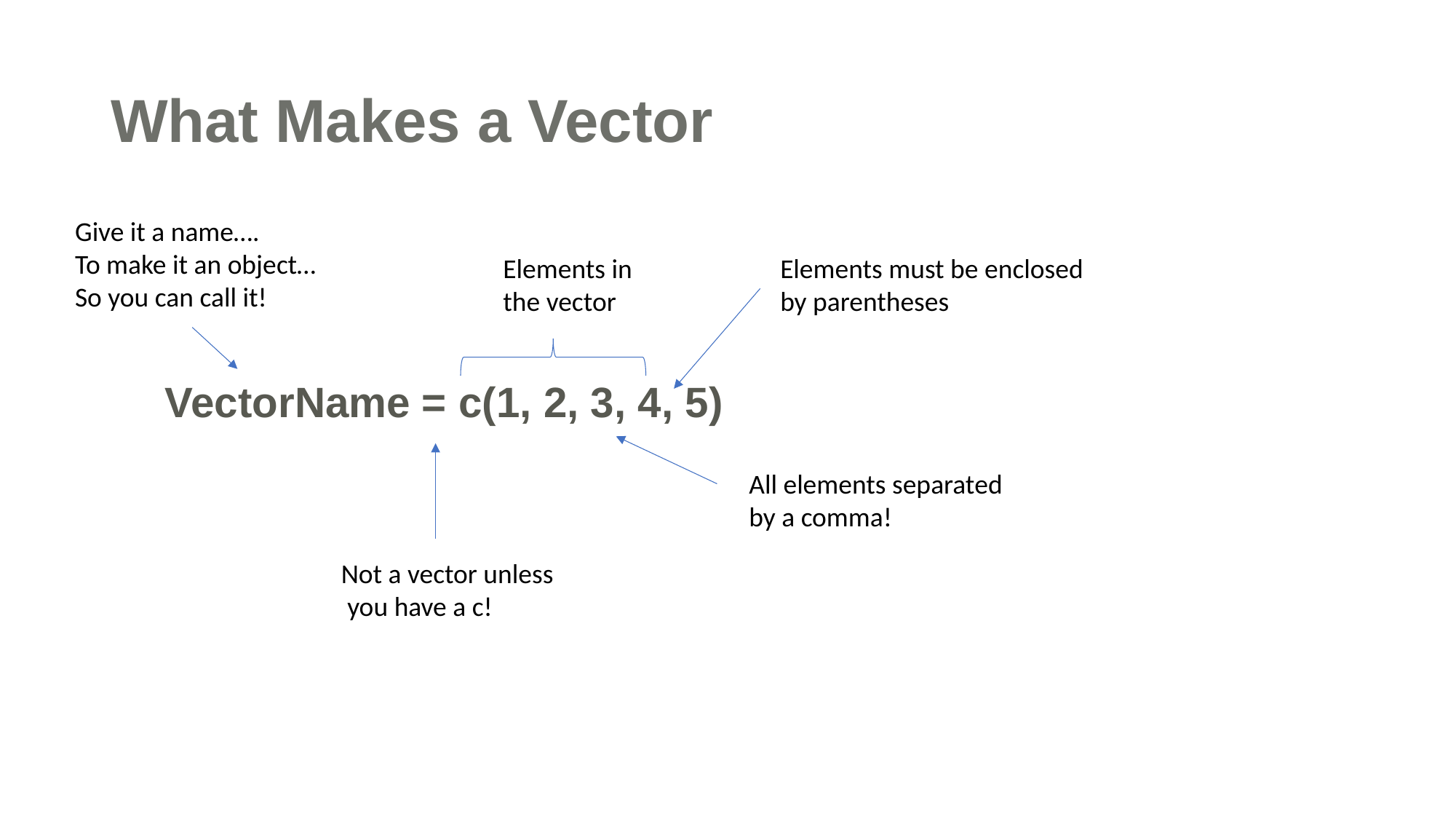

# What Makes a Vector
Give it a name….
To make it an object…
So you can call it!
Elements must be enclosed by parentheses
Elements in the vector

VectorName = c(1, 2, 3, 4, 5)

All elements separated by a comma!
Not a vector unless
 you have a c!